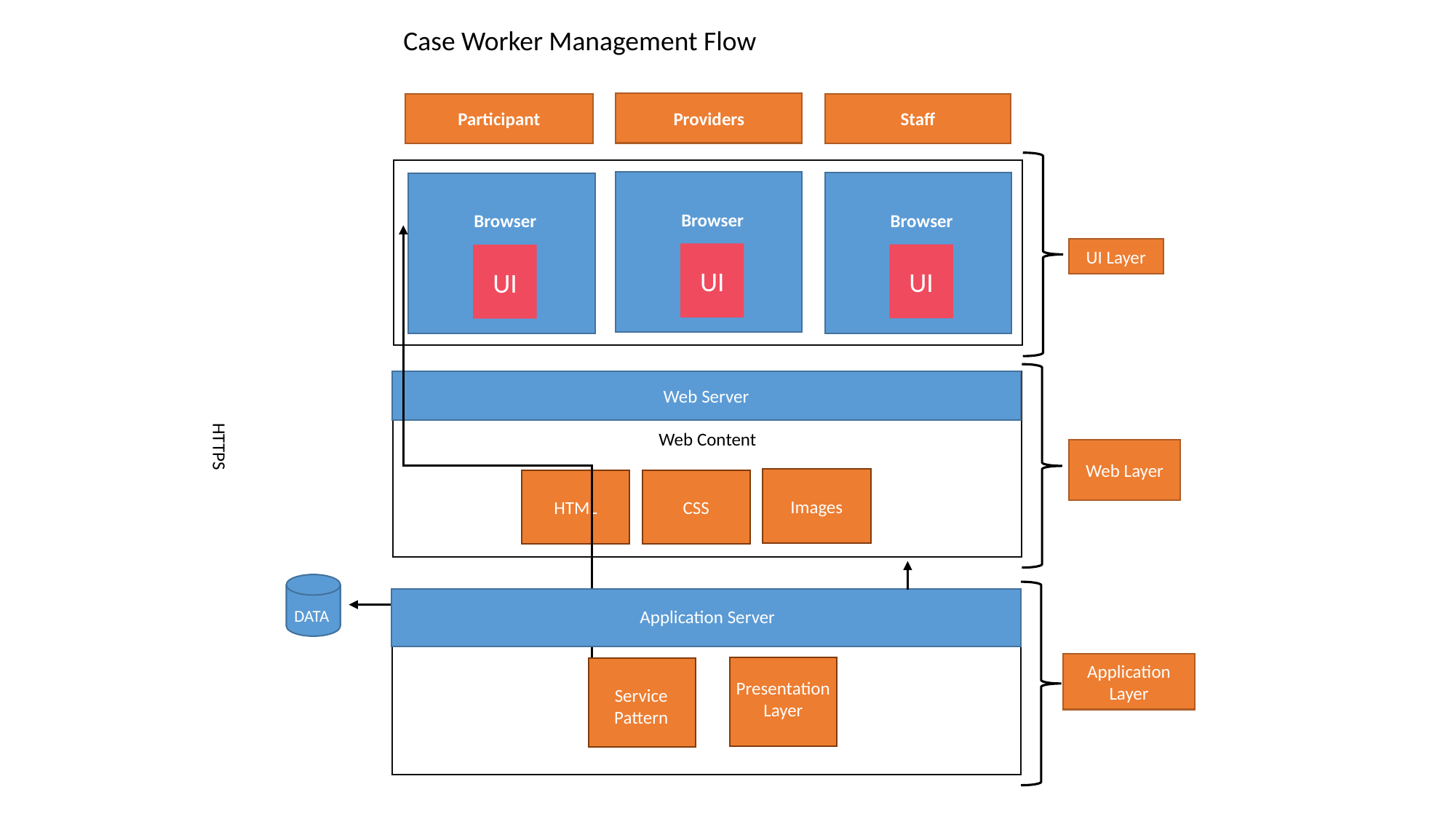

Case Worker Management Flow
Providers
Participant
Staff

Browser

Browser

Browser

UI Layer

UI
UI
UI

Web Server
Web Content
HTTPS

Web Layer

Images

HTML

CSS

DATA
Application Server

Application Layer

Presentation
Layer
Service Pattern